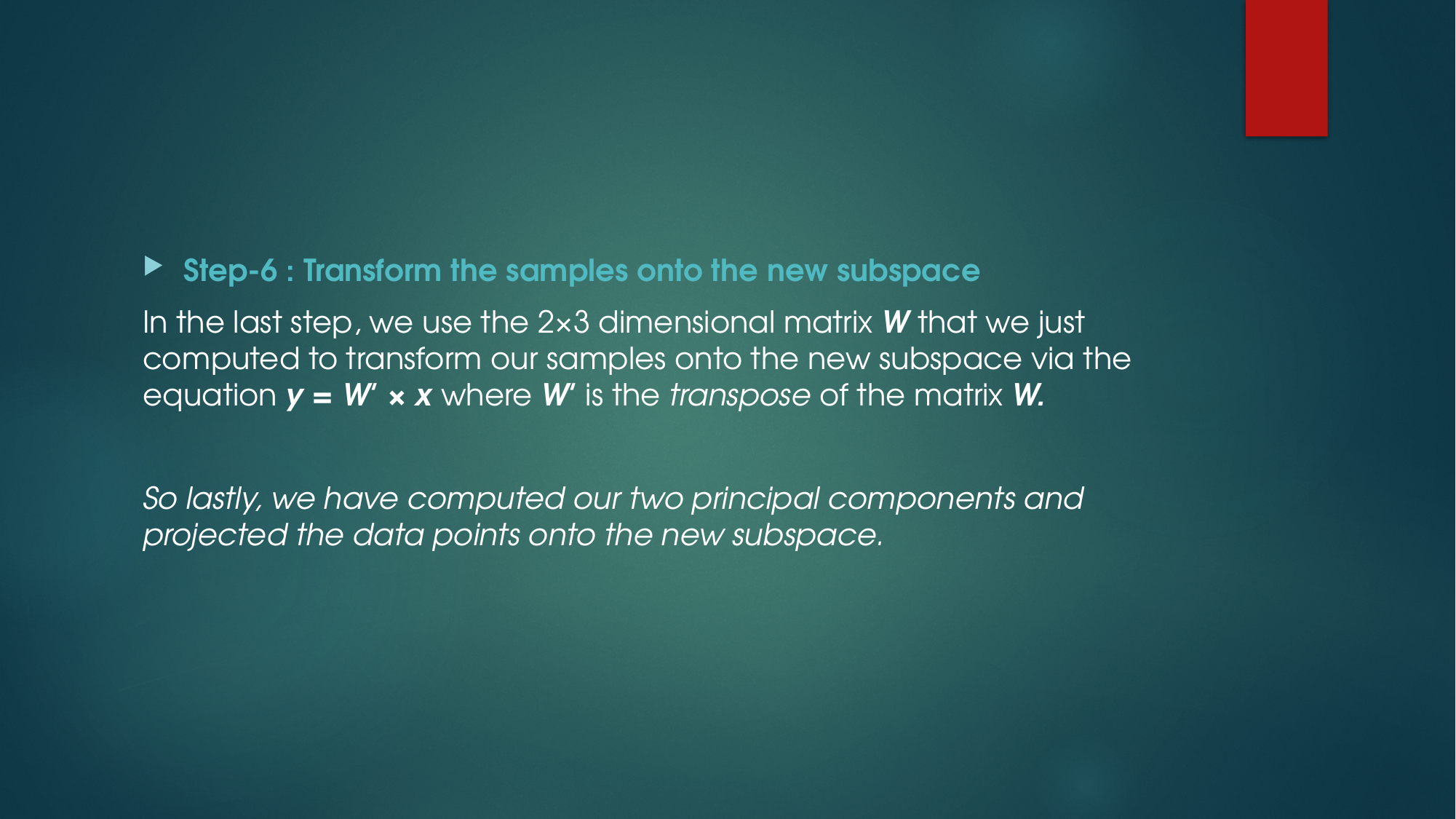

Step-6 : Transform the samples onto the new subspace
In the last step, we use the 2×3 dimensional matrix W that we just computed to transform our samples onto the new subspace via the equation y = W′ × x where W′ is the transpose of the matrix W.

So lastly, we have computed our two principal components and projected the data points onto the new subspace.